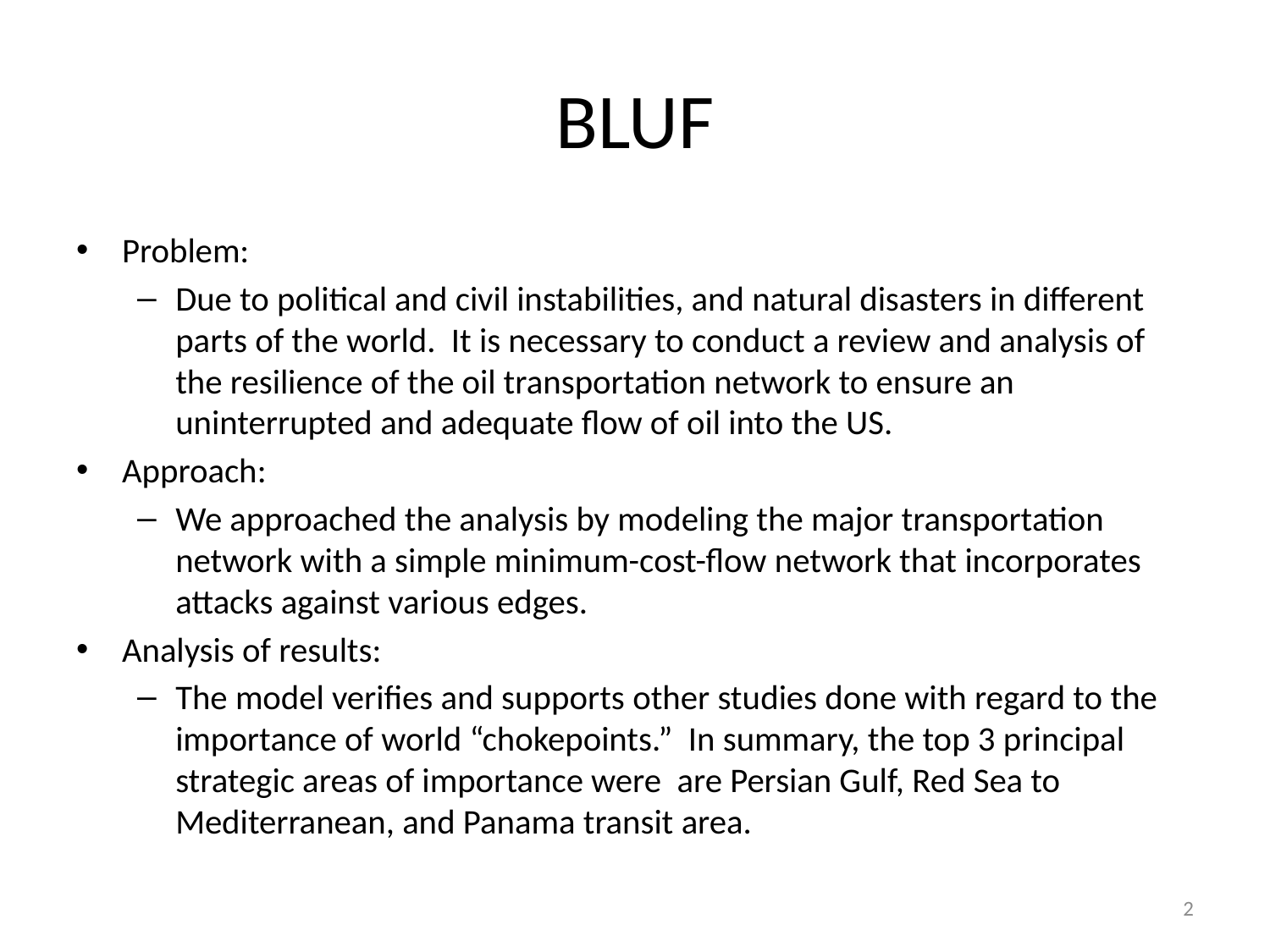

# BLUF
Problem:
Due to political and civil instabilities, and natural disasters in different parts of the world.  It is necessary to conduct a review and analysis of the resilience of the oil transportation network to ensure an uninterrupted and adequate flow of oil into the US.
Approach:
We approached the analysis by modeling the major transportation network with a simple minimum-cost-flow network that incorporates attacks against various edges.
Analysis of results:
The model verifies and supports other studies done with regard to the importance of world “chokepoints.”  In summary, the top 3 principal strategic areas of importance were  are Persian Gulf, Red Sea to Mediterranean, and Panama transit area.
2